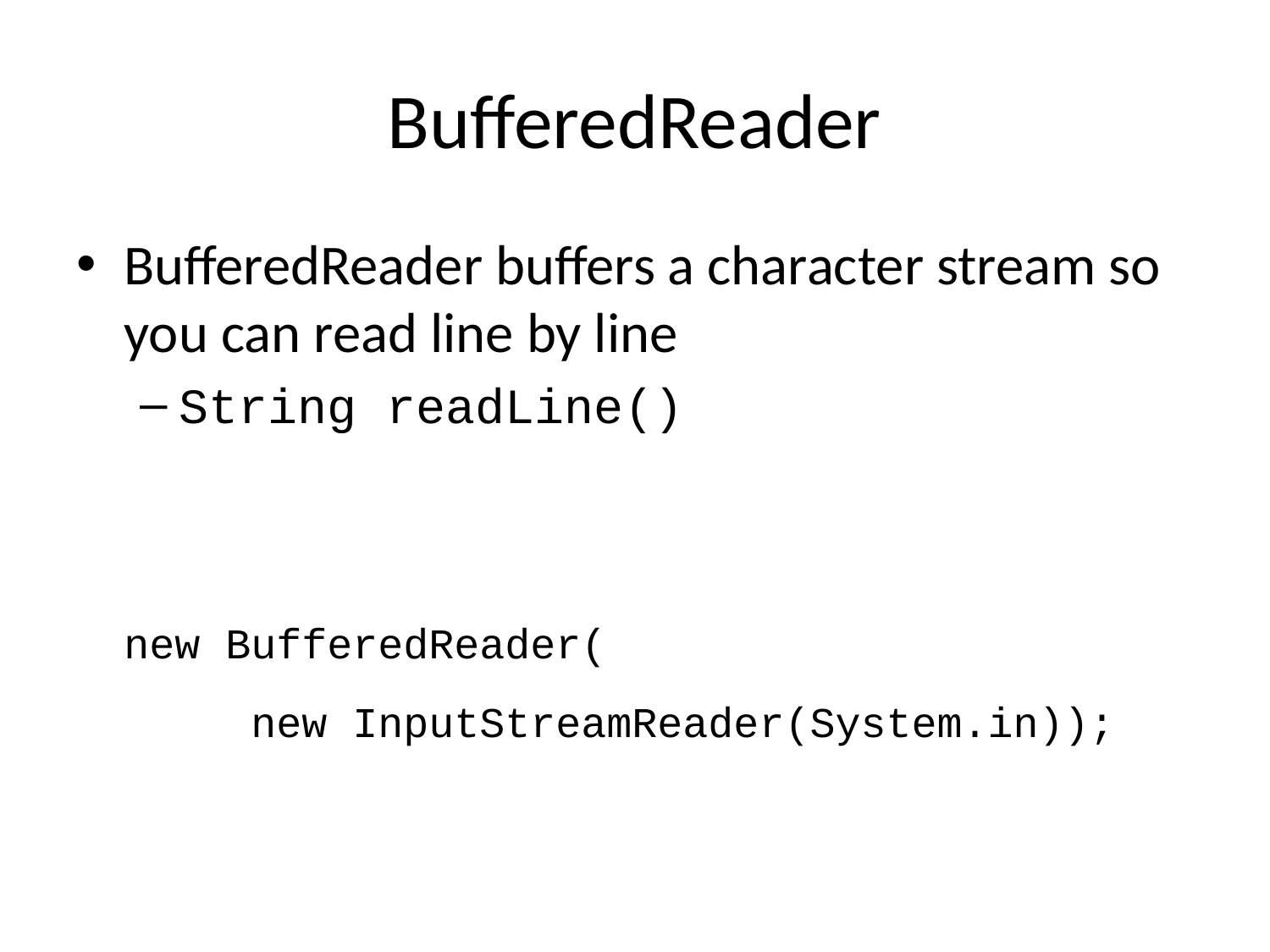

# BufferedReader
BufferedReader buffers a character stream so you can read line by line
String readLine()

	new BufferedReader(
		new InputStreamReader(System.in));